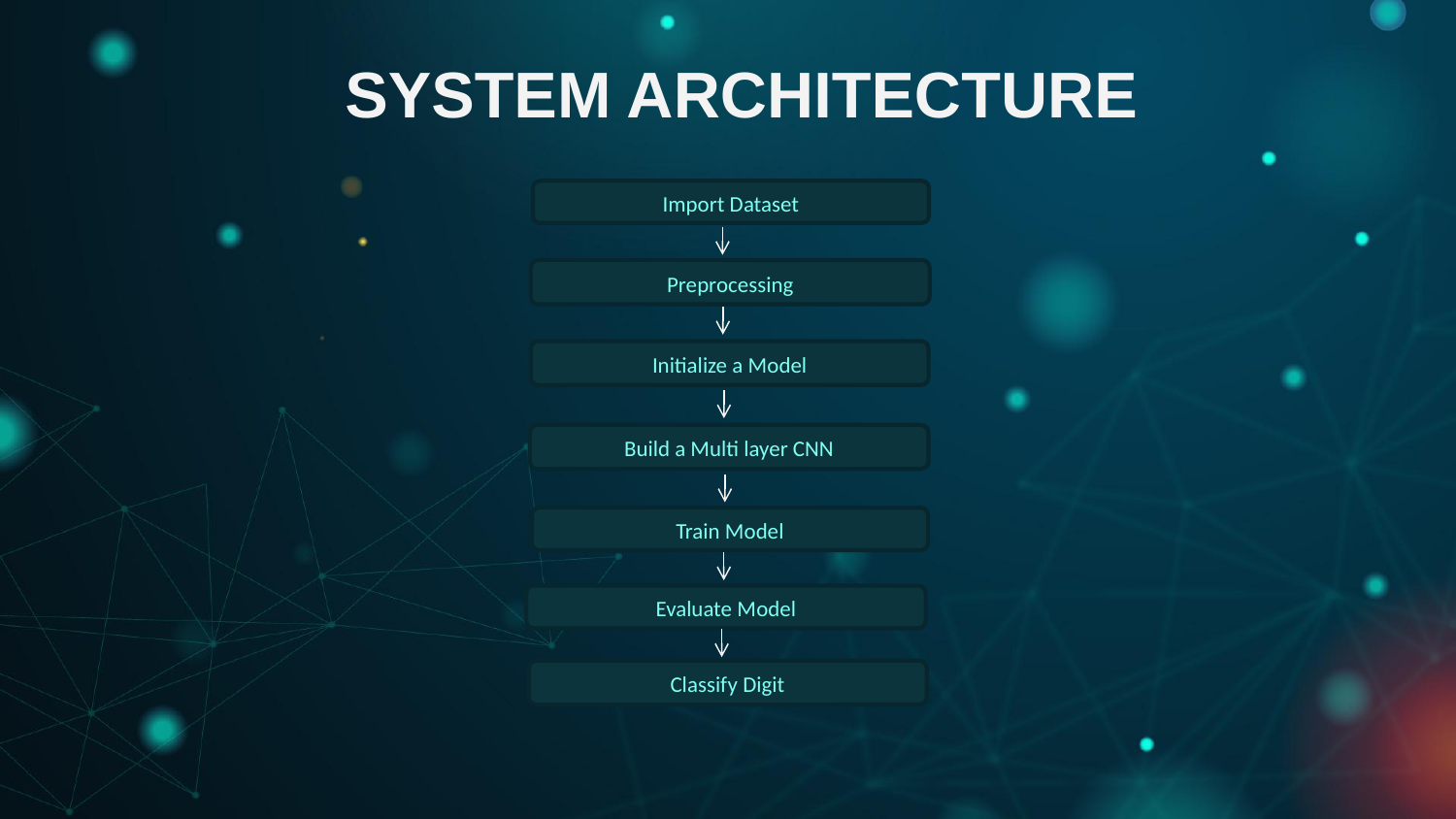

SYSTEM ARCHITECTURE
Import Dataset
Preprocessing
Initialize a Model
Build a Multi layer CNN
Train Model
Evaluate Model
Classify Digit